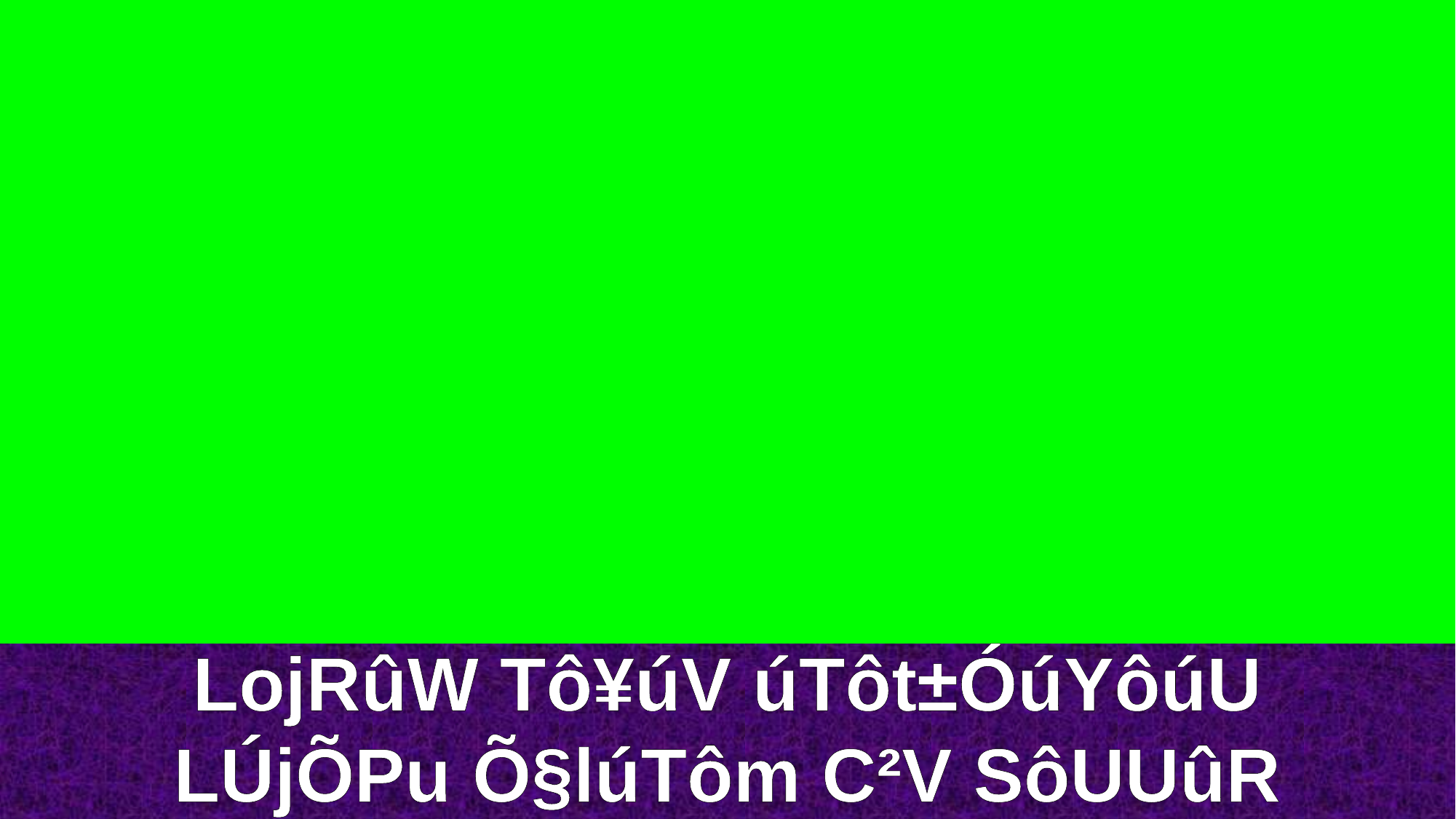

LojRûW Tô¥úV úTôt±ÓúYôúU
LÚjÕPu Õ§lúTôm C²V SôUUûR